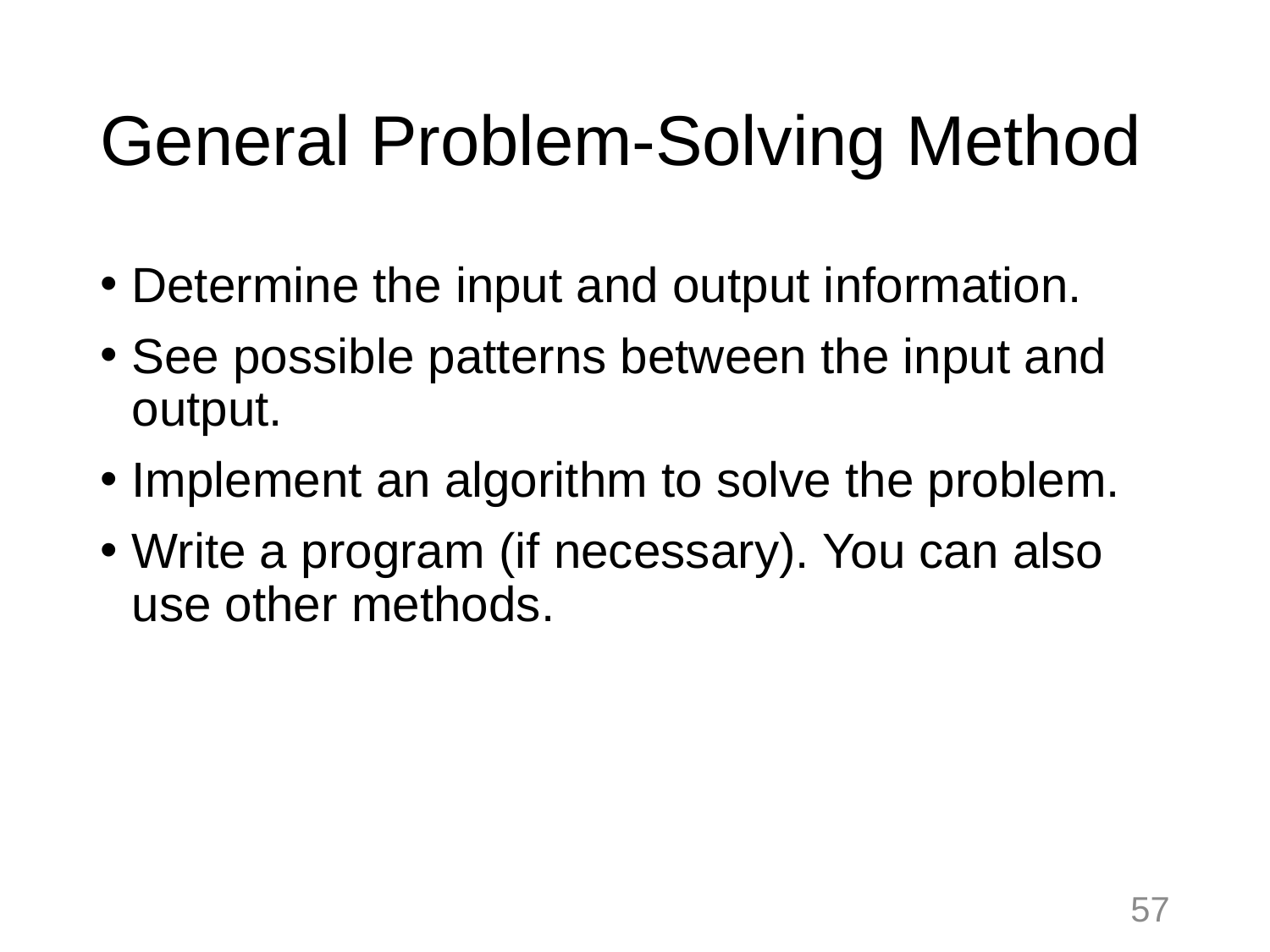

# General Problem-Solving Method
Determine the input and output information.
See possible patterns between the input and output.
Implement an algorithm to solve the problem.
Write a program (if necessary). You can also use other methods.
57